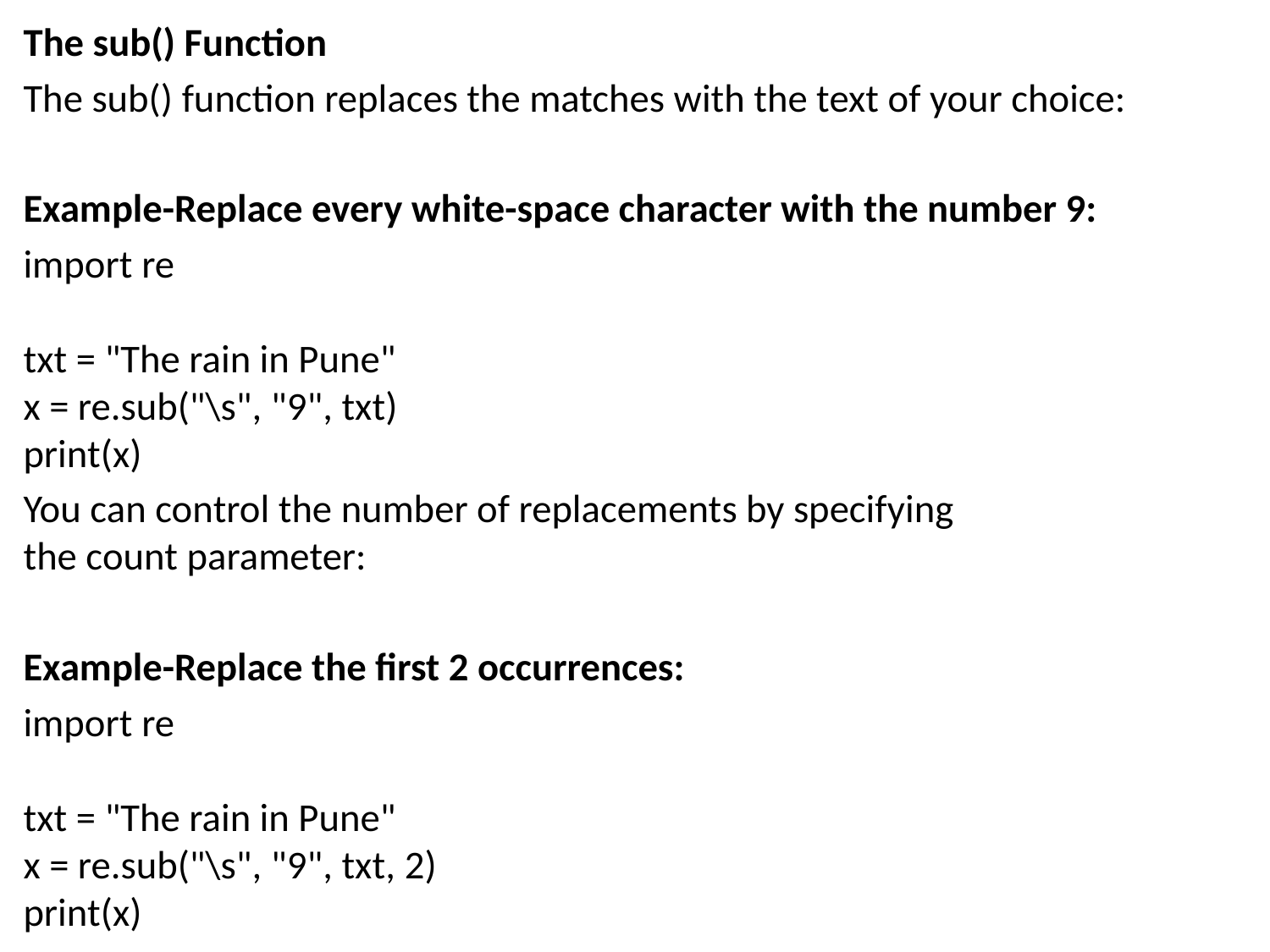

The sub() Function
The sub() function replaces the matches with the text of your choice:

Example-Replace every white-space character with the number 9:
import re
txt = "The rain in Pune"
x = re.sub("\s", "9", txt)
print(x)
You can control the number of replacements by specifying the count parameter:

Example-Replace the first 2 occurrences:
import re
txt = "The rain in Pune"
x = re.sub("\s", "9", txt, 2)
print(x)